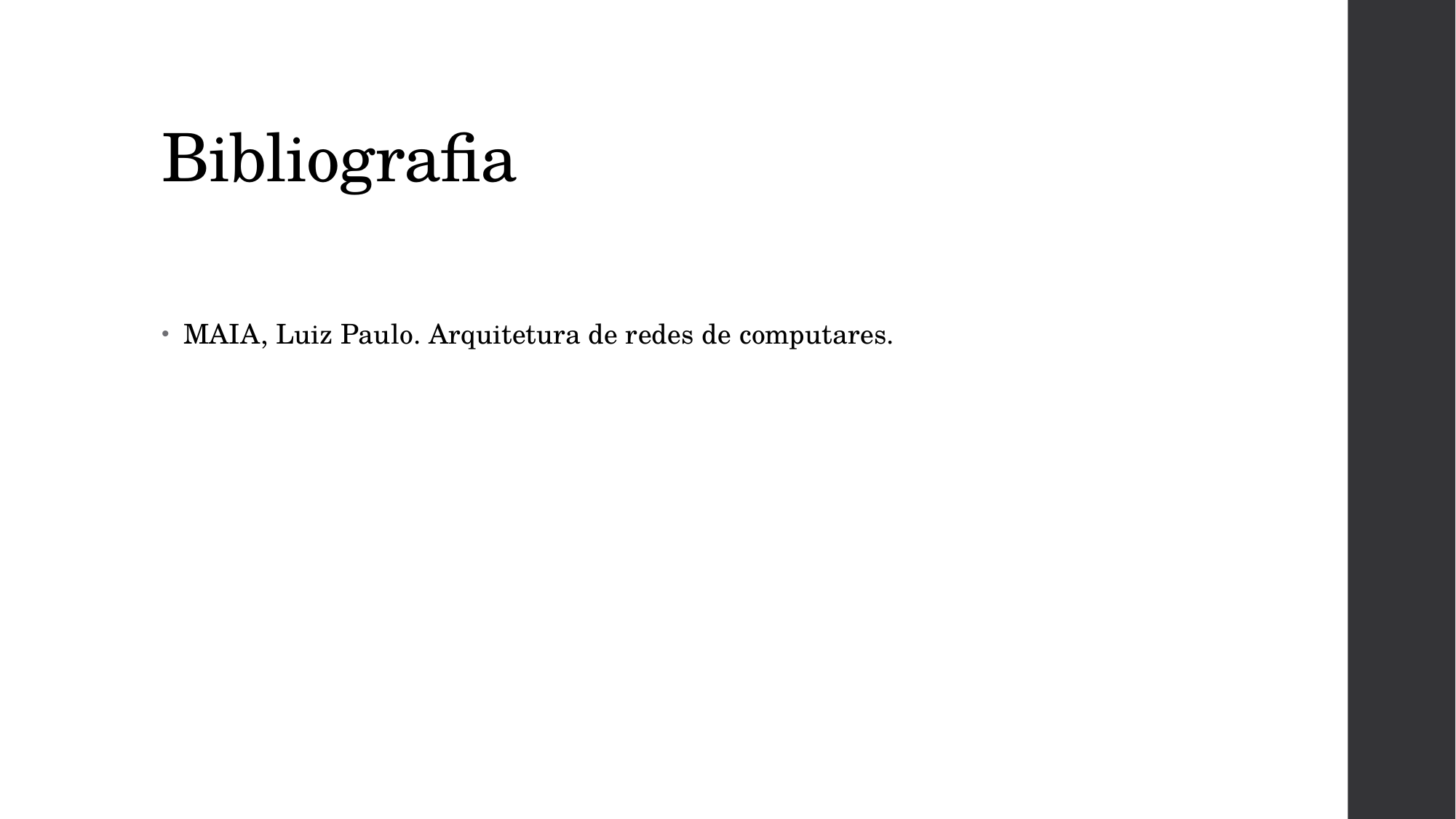

# Bibliografia
MAIA, Luiz Paulo. Arquitetura de redes de computares.